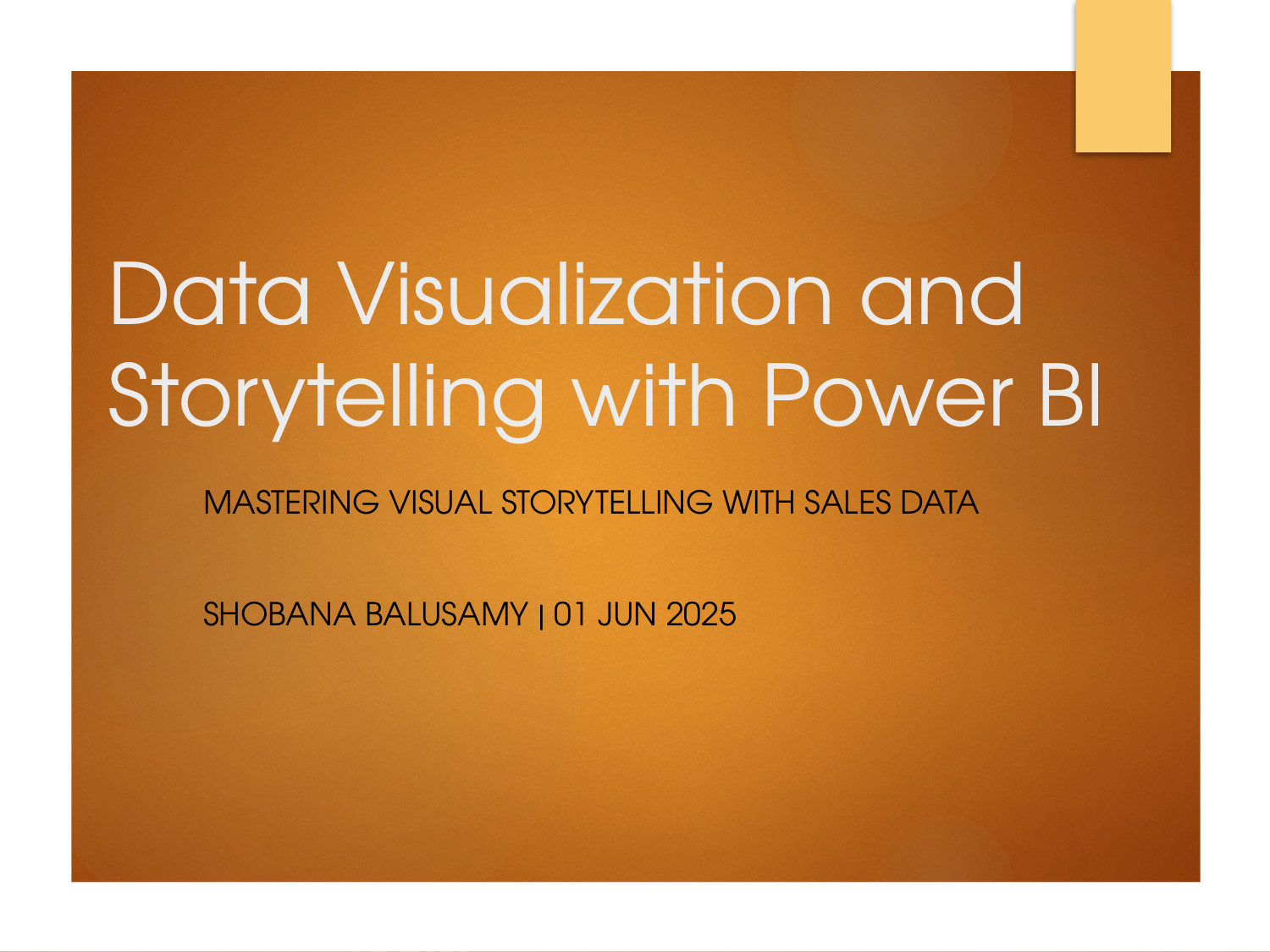

# Data Visualization and Storytelling with Power BI
Mastering Visual Storytelling with Sales Data

Shobana Balusamy | 01 Jun 2025